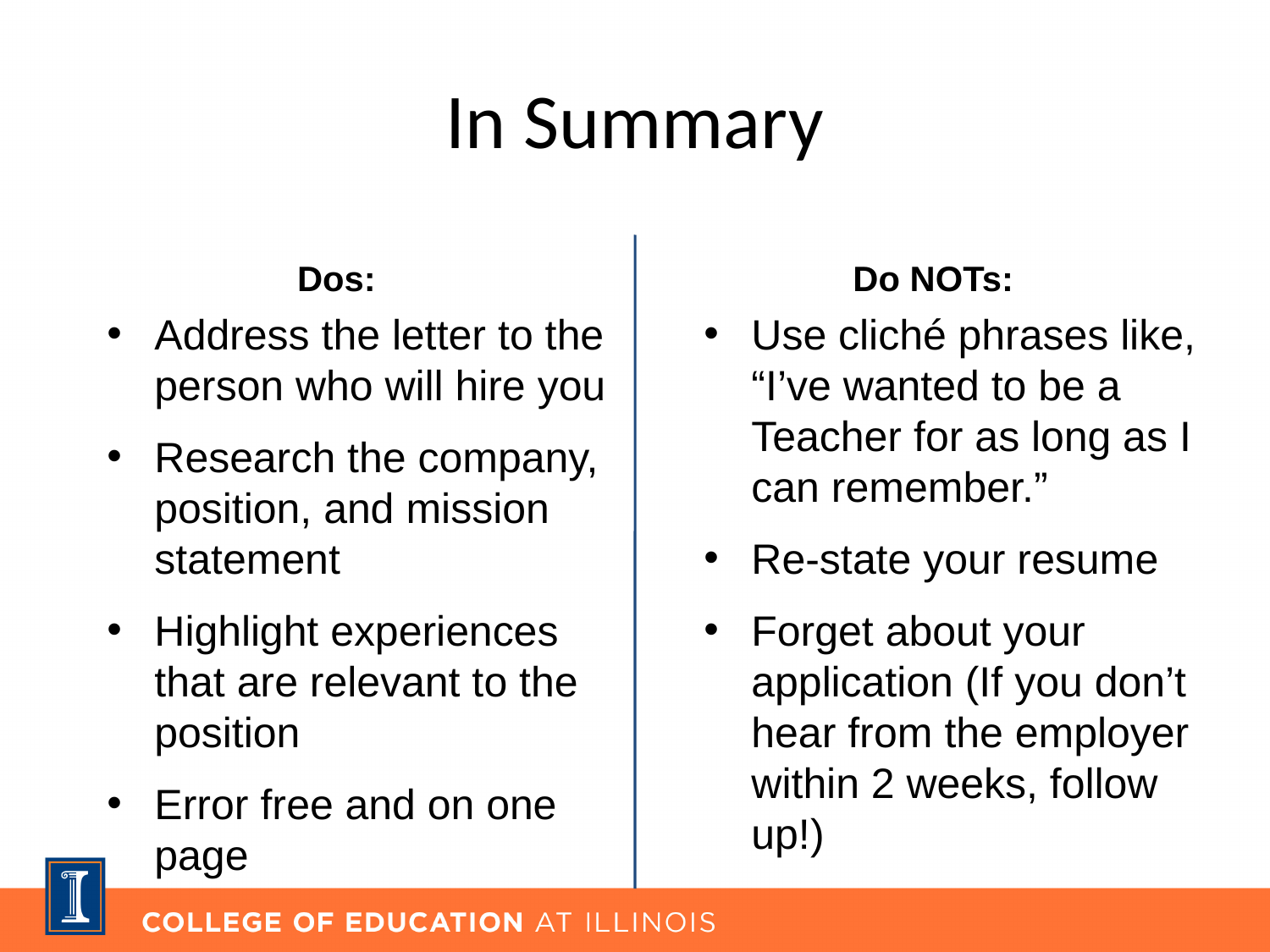

# In Summary
Dos:
Do NOTs:
Address the letter to the person who will hire you
Research the company, position, and mission statement
Highlight experiences that are relevant to the position
Error free and on one page
Use cliché phrases like, “I’ve wanted to be a Teacher for as long as I can remember.”
Re-state your resume
Forget about your application (If you don’t hear from the employer within 2 weeks, follow up!)